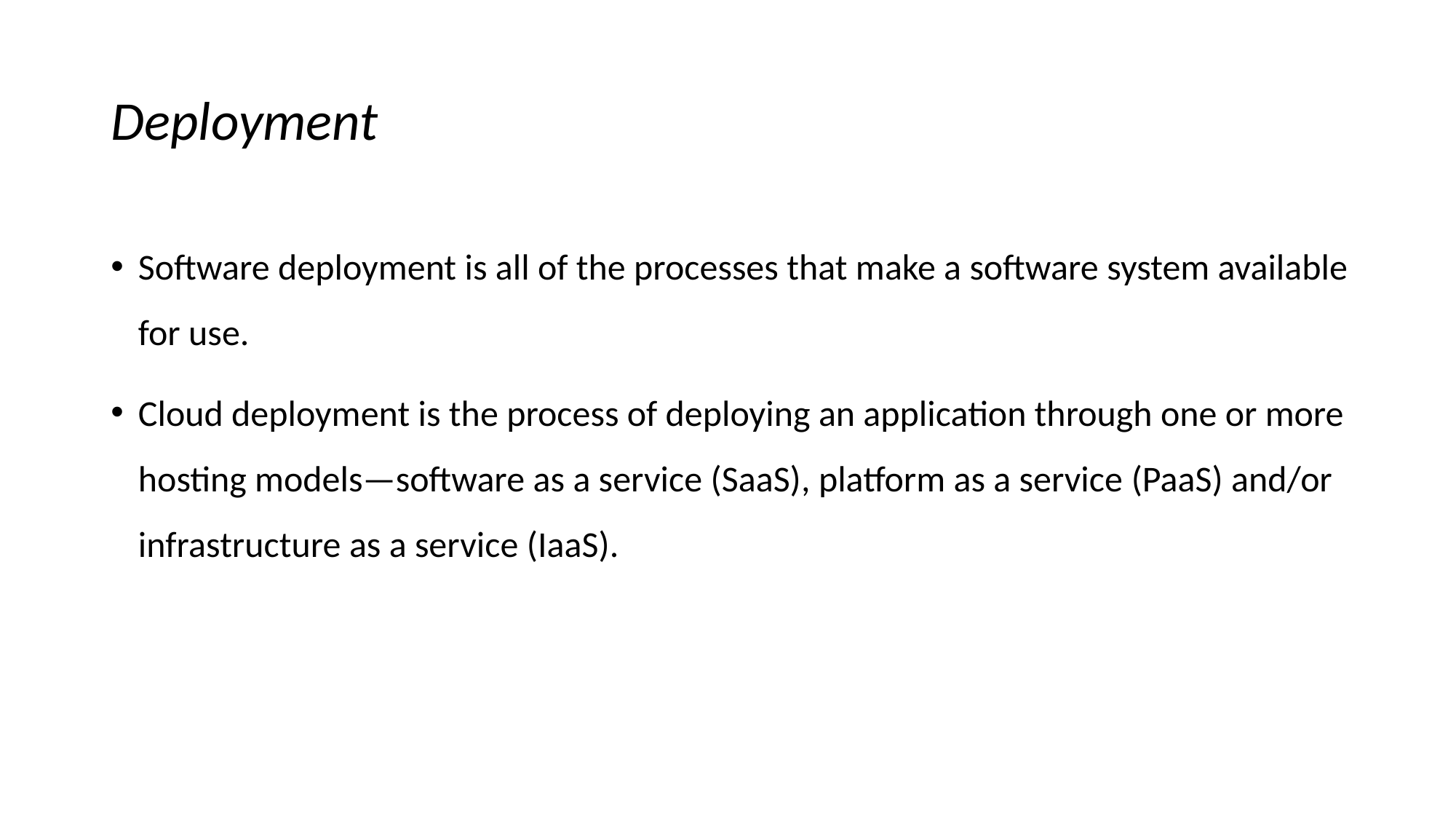

# Deployment
Software deployment is all of the processes that make a software system available for use.
Cloud deployment is the process of deploying an application through one or more hosting models—software as a service (SaaS), platform as a service (PaaS) and/or infrastructure as a service (IaaS).